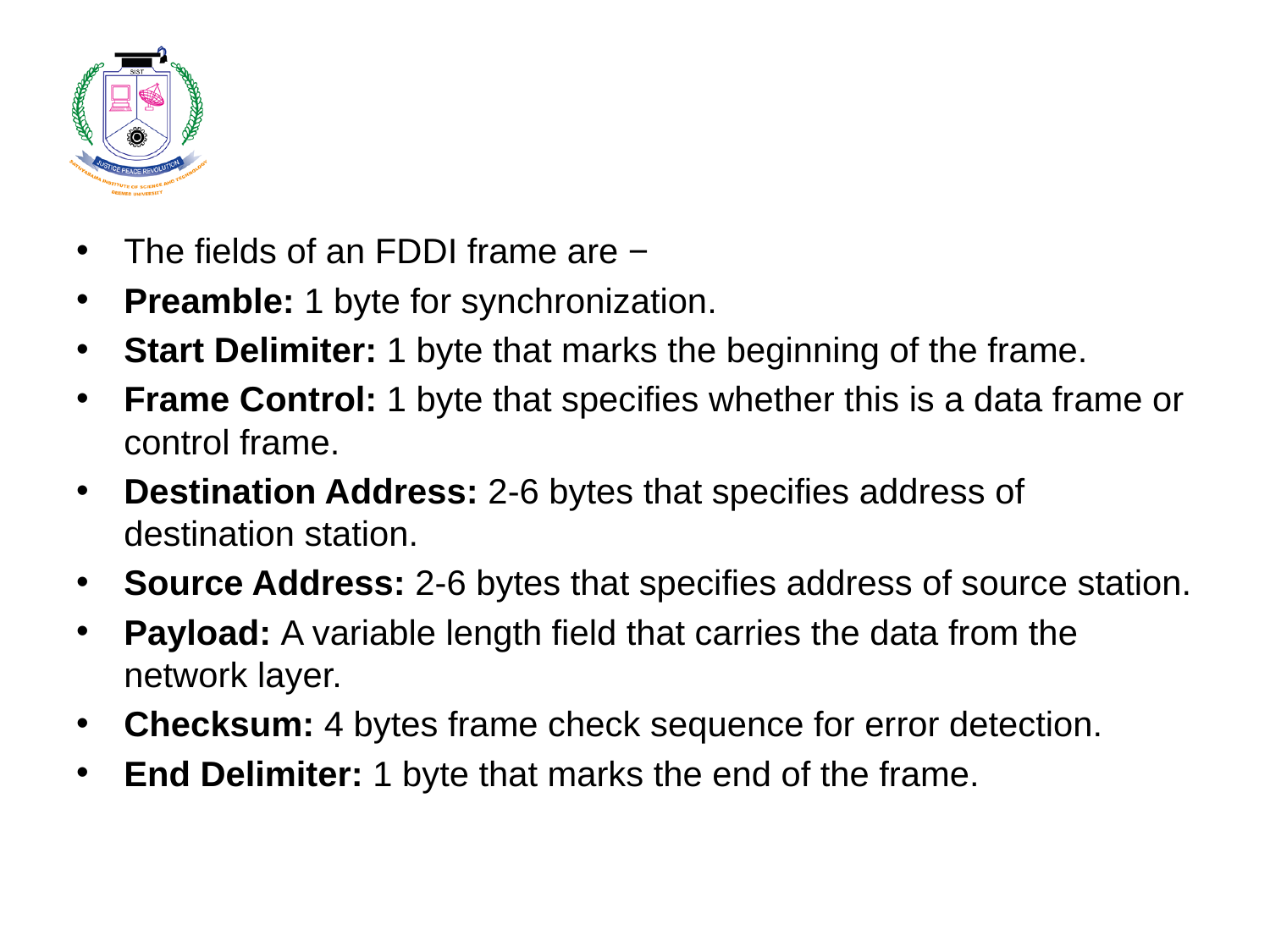

#
The fields of an FDDI frame are −
Preamble: 1 byte for synchronization.
Start Delimiter: 1 byte that marks the beginning of the frame.
Frame Control: 1 byte that specifies whether this is a data frame or control frame.
Destination Address: 2-6 bytes that specifies address of destination station.
Source Address: 2-6 bytes that specifies address of source station.
Payload: A variable length field that carries the data from the network layer.
Checksum: 4 bytes frame check sequence for error detection.
End Delimiter: 1 byte that marks the end of the frame.